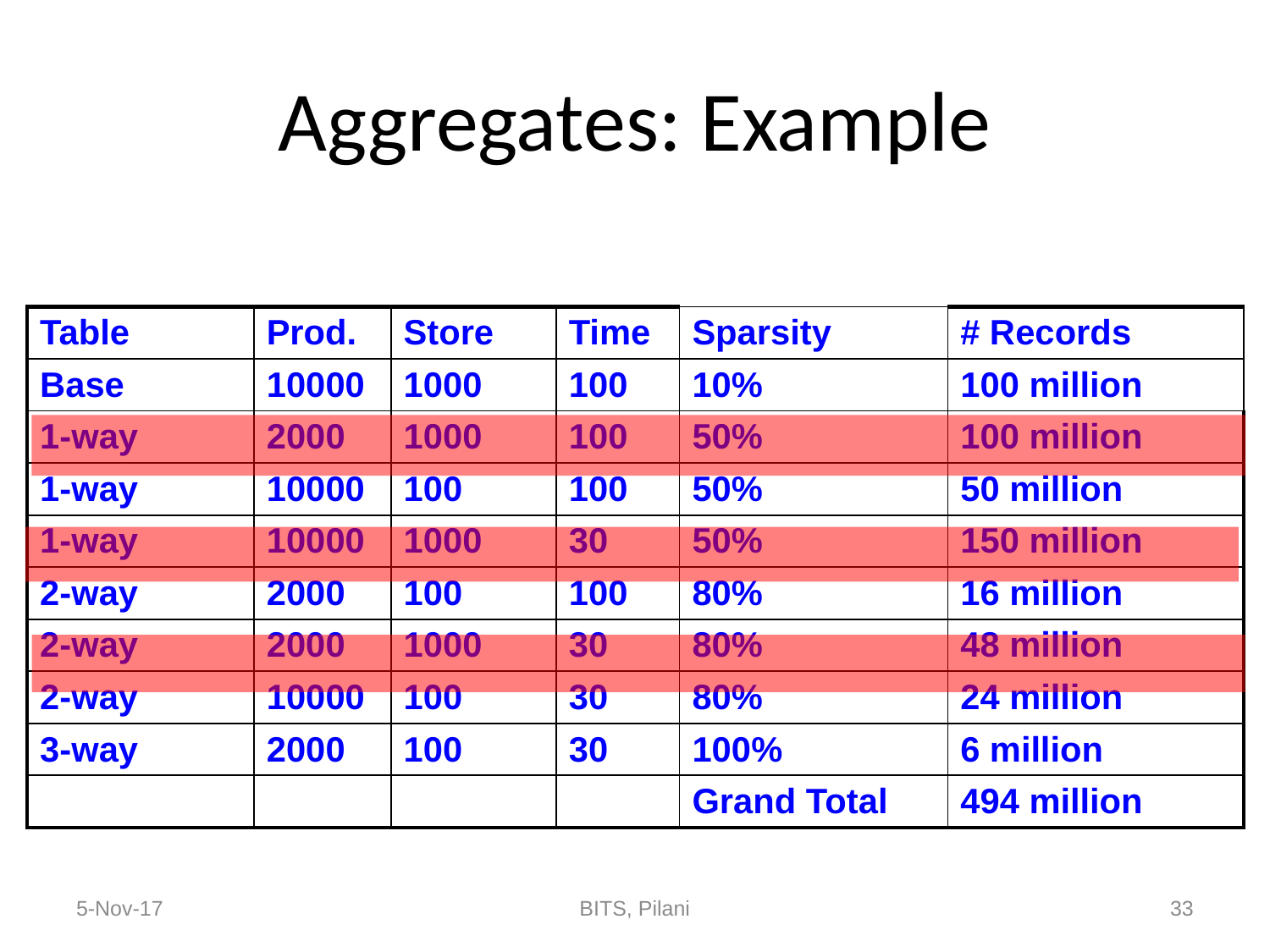

# Aggregates: Example
| Table | Prod. | Store | Time | Sparsity | # Records |
| --- | --- | --- | --- | --- | --- |
| Base | 10000 | 1000 | 100 | 10% | 100 million |
| 1-way | 2000 | 1000 | 100 | 50% | 100 million |
| 1-way | 10000 | 100 | 100 | 50% | 50 million |
| 1-way | 10000 | 1000 | 30 | 50% | 150 million |
| 2-way | 2000 | 100 | 100 | 80% | 16 million |
| 2-way | 2000 | 1000 | 30 | 80% | 48 million |
| 2-way | 10000 | 100 | 30 | 80% | 24 million |
| 3-way | 2000 | 100 | 30 | 100% | 6 million |
|  |  |  |  | Grand Total | 494 million |

5-Nov-17
BITS, Pilani
33